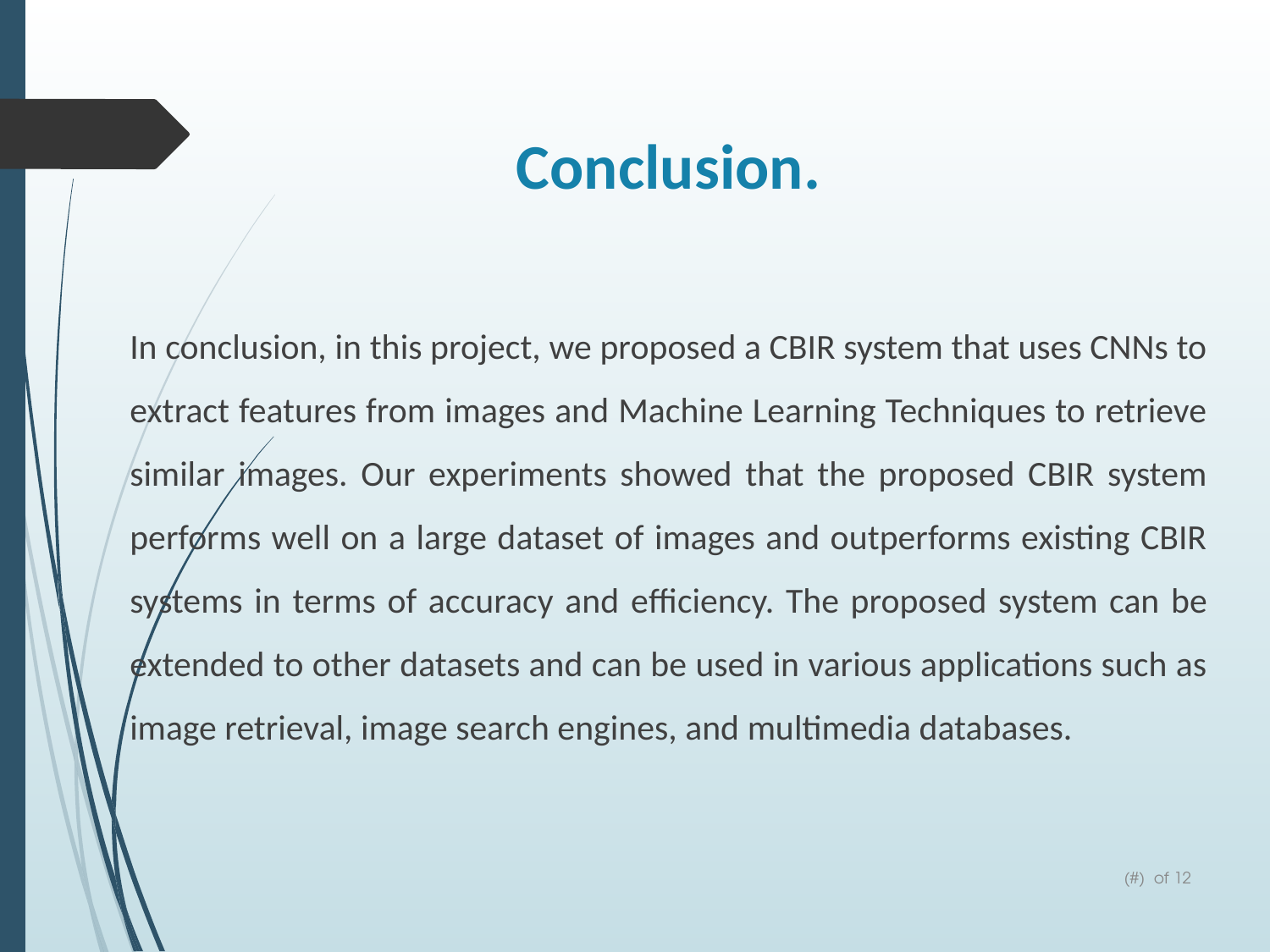

# Conclusion.
In conclusion, in this project, we proposed a CBIR system that uses CNNs to extract features from images and Machine Learning Techniques to retrieve similar images. Our experiments showed that the proposed CBIR system performs well on a large dataset of images and outperforms existing CBIR systems in terms of accuracy and efficiency. The proposed system can be extended to other datasets and can be used in various applications such as image retrieval, image search engines, and multimedia databases.
(#)  of 12